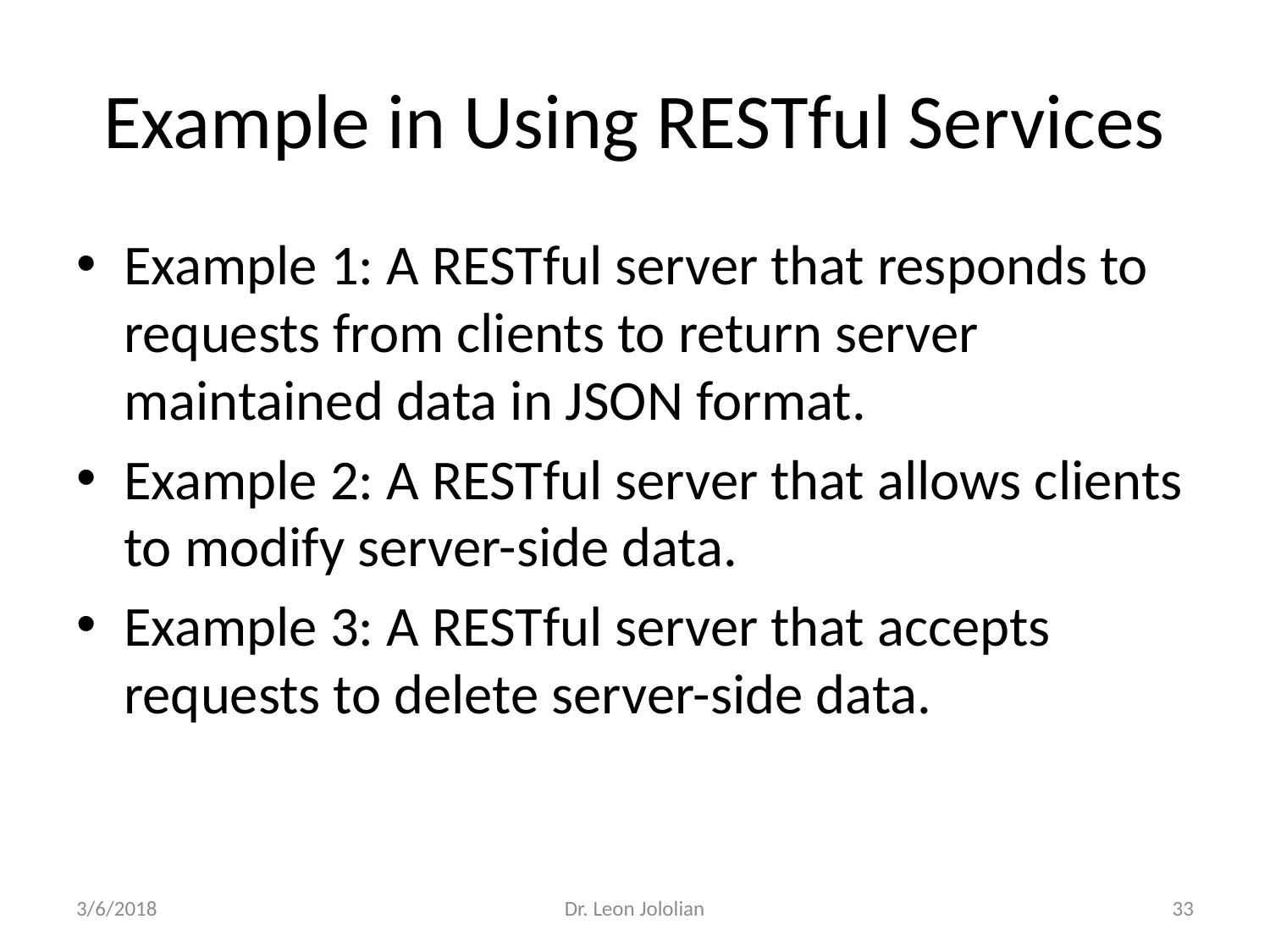

# Example in Using RESTful Services
Example 1: A RESTful server that responds to requests from clients to return server maintained data in JSON format.
Example 2: A RESTful server that allows clients to modify server-side data.
Example 3: A RESTful server that accepts requests to delete server-side data.
3/6/2018
Dr. Leon Jololian
33